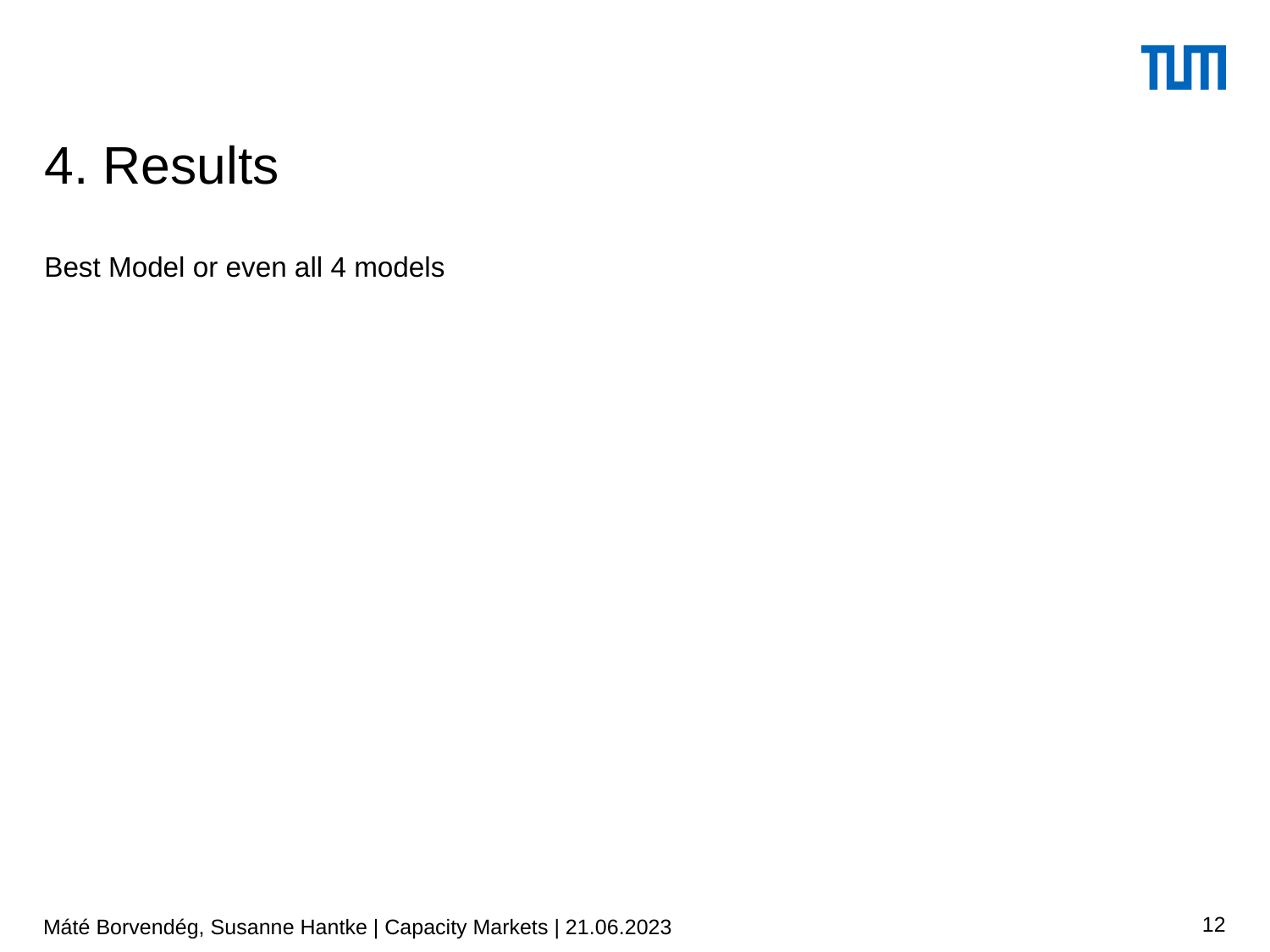

# 4. Results
Best Model or even all 4 models
12
Máté Borvendég, Susanne Hantke | Capacity Markets | 21.06.2023